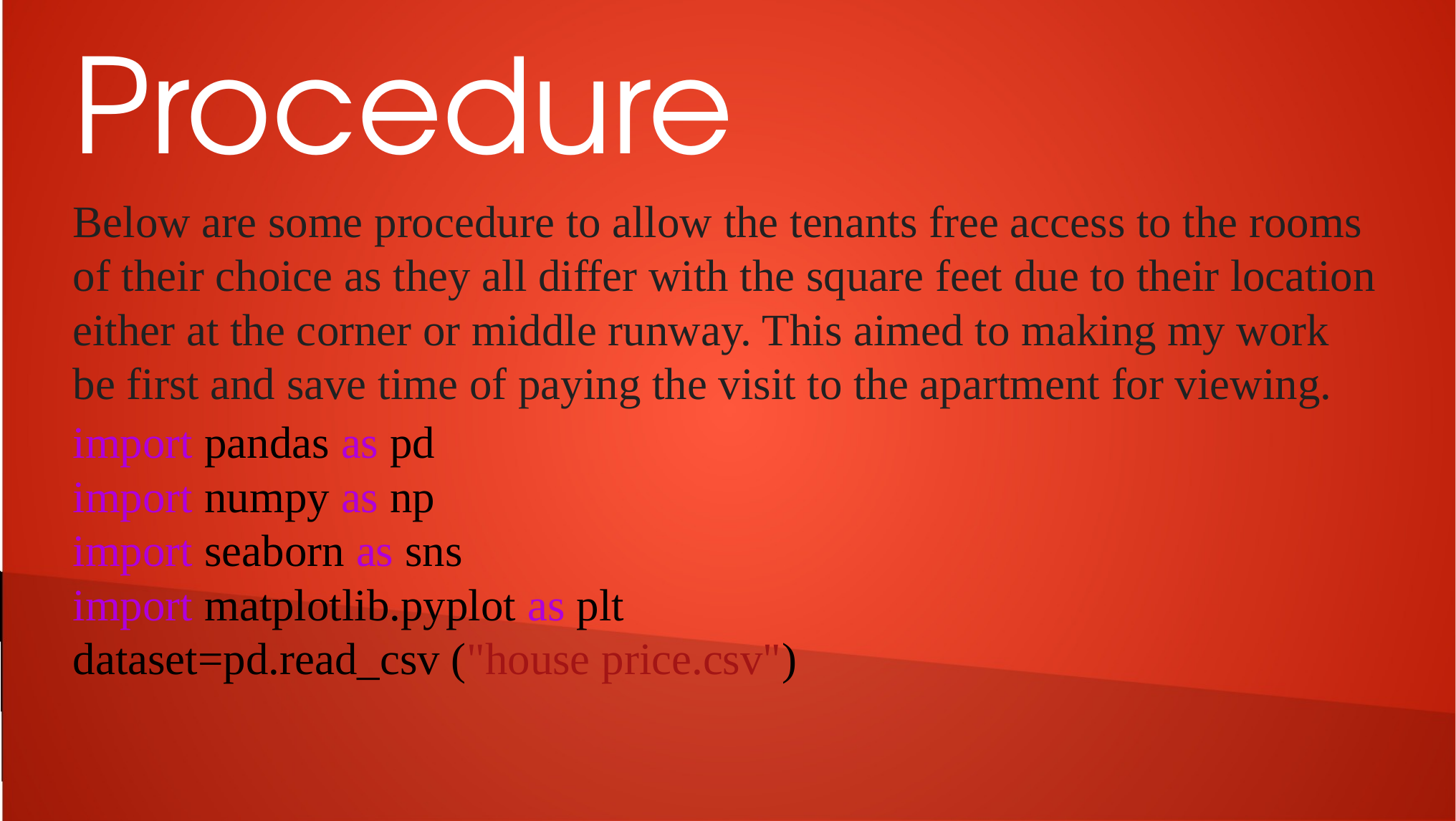

# Procedure
Below are some procedure to allow the tenants free access to the rooms of their choice as they all differ with the square feet due to their location either at the corner or middle runway. This aimed to making my work be first and save time of paying the visit to the apartment for viewing.
import pandas as pd
import numpy as np
import seaborn as sns
import matplotlib.pyplot as plt
dataset=pd.read_csv ("house price.csv")